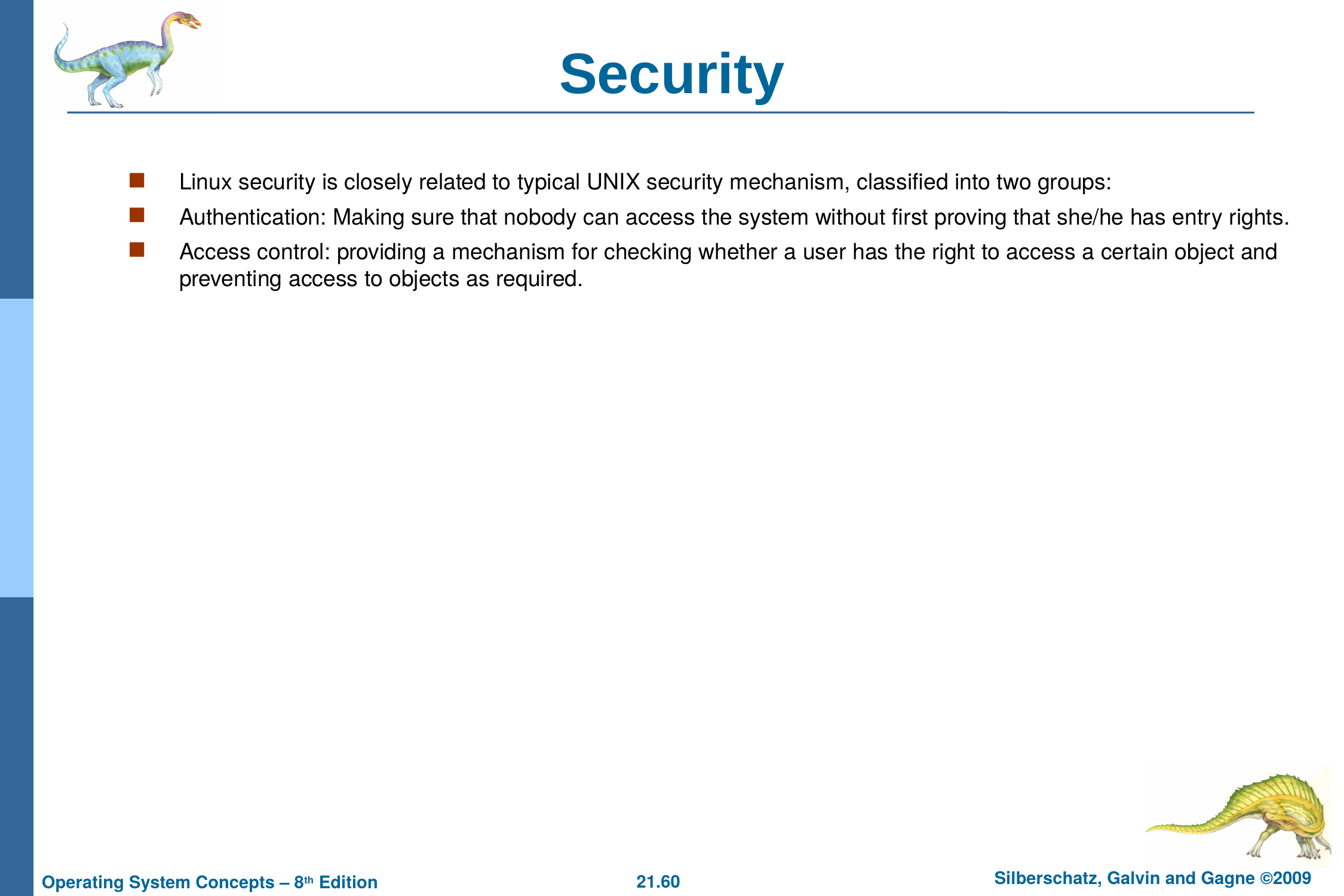

# Security
Linux security is closely related to typical UNIX security mechanism, classified into two groups:
Authentication: Making sure that nobody can access the system without first proving that she/he has entry rights.
Access control: providing a mechanism for checking whether a user has the right to access a certain object and preventing access to objects as required.